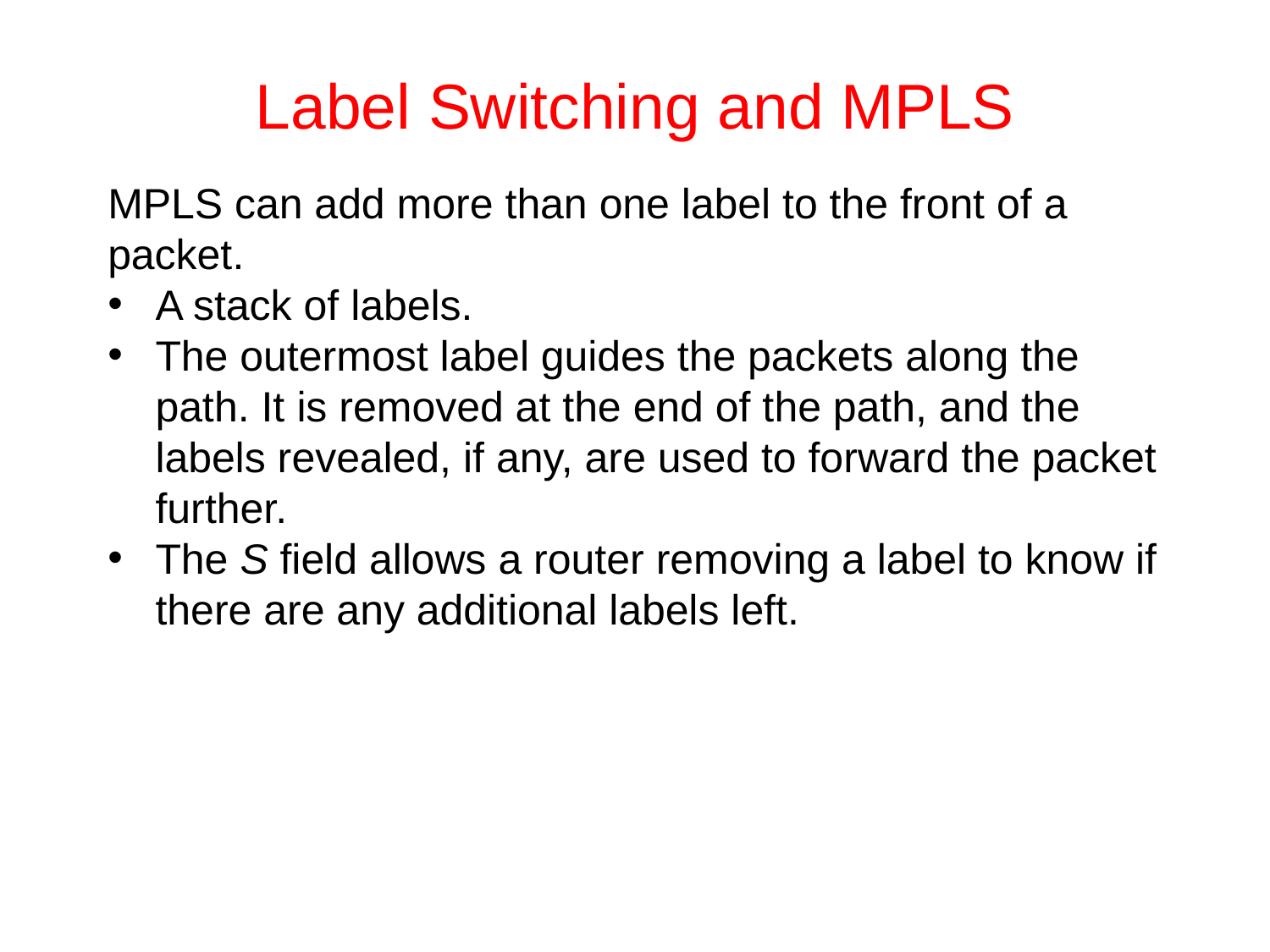

# Label Switching and MPLS
MPLS can add more than one label to the front of a packet.
A stack of labels.
The outermost label guides the packets along the path. It is removed at the end of the path, and the labels revealed, if any, are used to forward the packet further.
The S field allows a router removing a label to know if there are any additional labels left.